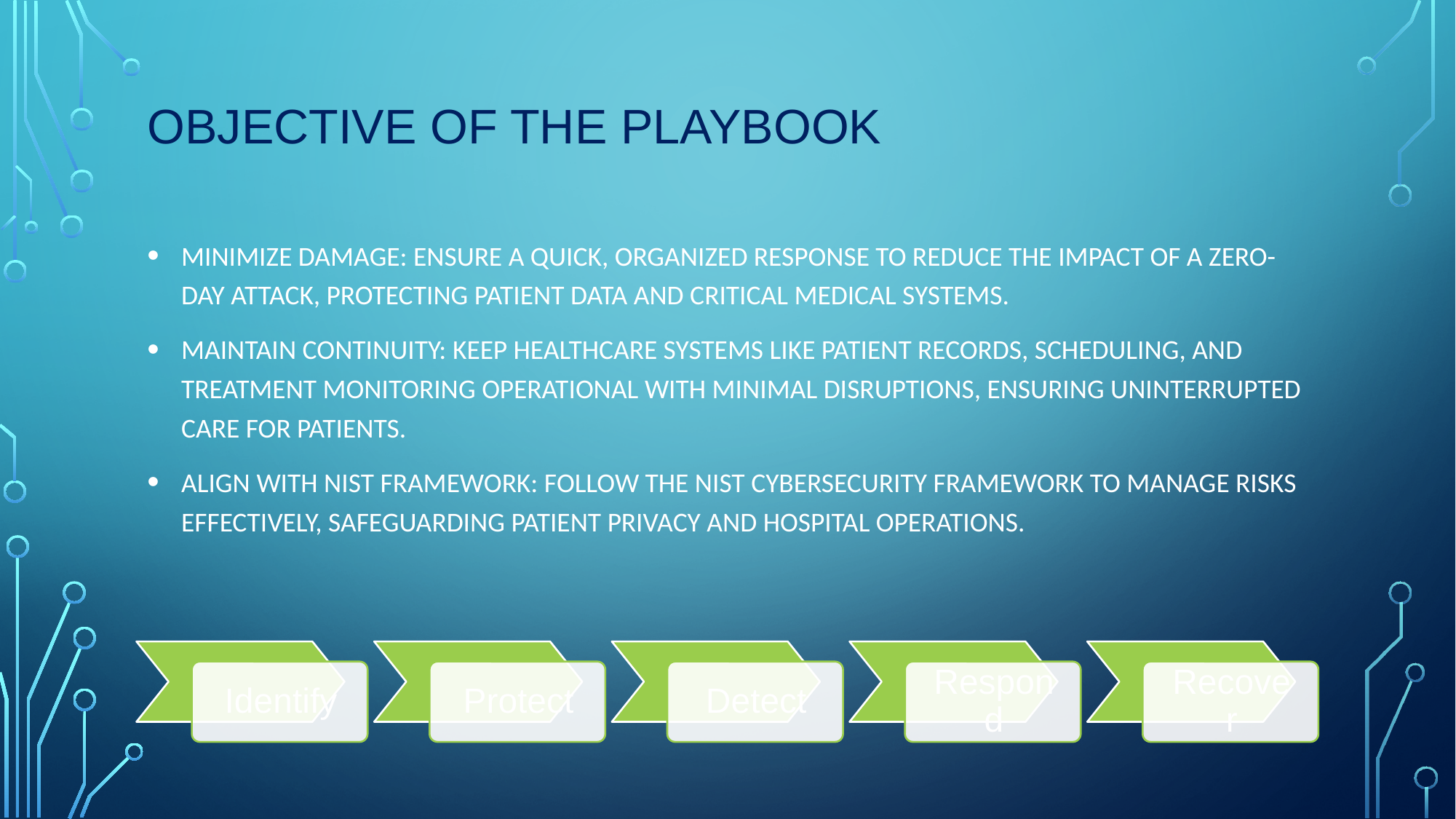

# Objective of the Playbook
Minimize damage: Ensure a quick, organized response to reduce the impact of a zero-day attack, protecting patient data and critical medical systems.
Maintain Continuity: Keep HealthCare systems like patient records, scheduling, and treatment monitoring operational with minimal disruptions, ensuring uninterrupted care for patients.
Align with nist framework: Follow the nist cybersecurity framework to manage risks effectively, safeguarding patient privacy and hospital operations.
Identify
Protect
Detect
Respond
Recover